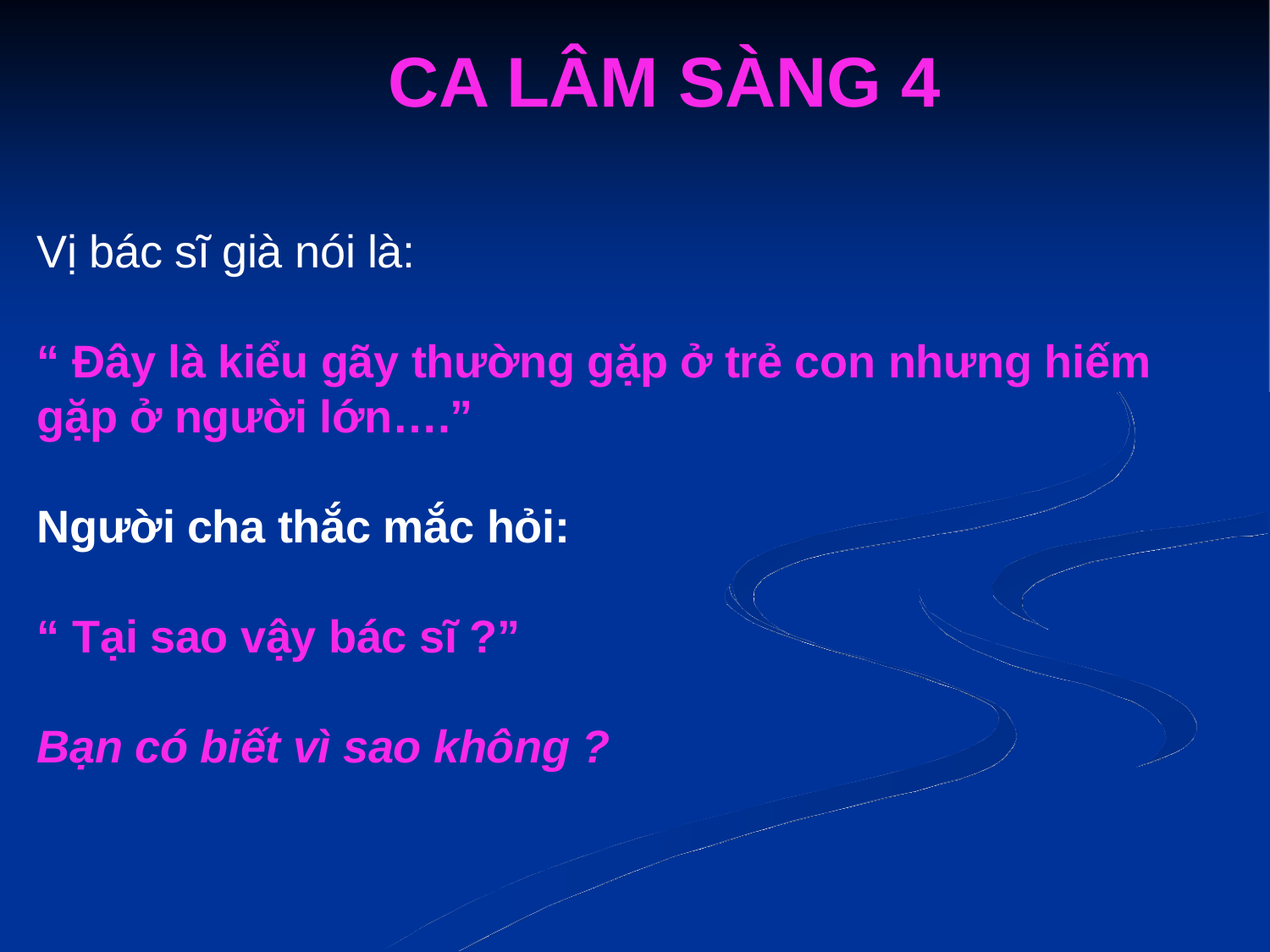

CA LÂM SÀNG 4
Vị bác sĩ già nói là:

“ Đây là kiểu gãy thường gặp ở trẻ con nhưng hiếm gặp ở người lớn….”

Người cha thắc mắc hỏi:

“ Tại sao vậy bác sĩ ?”

Bạn có biết vì sao không ?